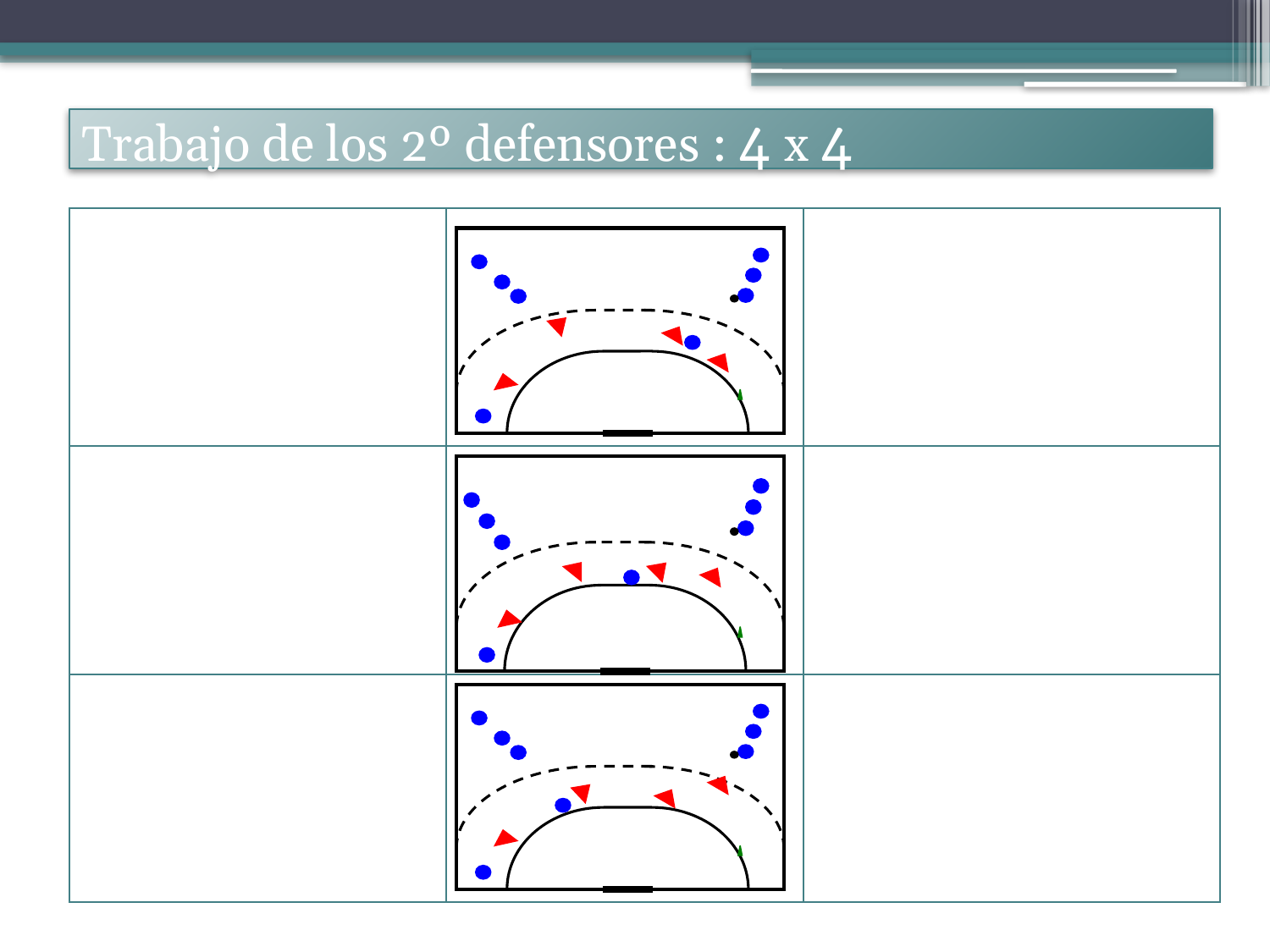

# Trabajo de los 2º defensores : 4 x 4
|  |  |  |
| --- | --- | --- |
|  |  |  |
|  |  |  |